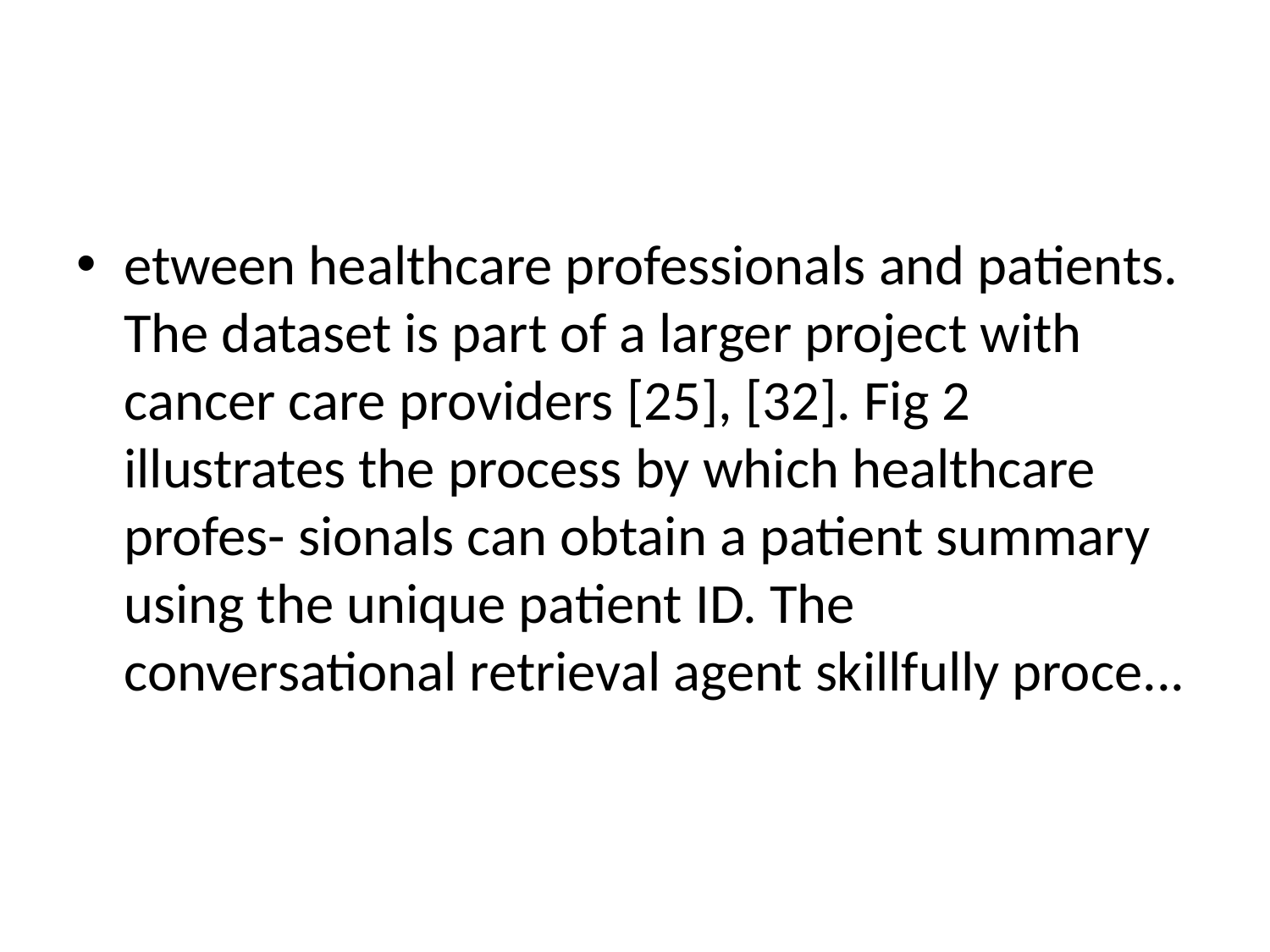

#
etween healthcare professionals and patients. The dataset is part of a larger project with cancer care providers [25], [32]. Fig 2 illustrates the process by which healthcare profes- sionals can obtain a patient summary using the unique patient ID. The conversational retrieval agent skillfully proce...